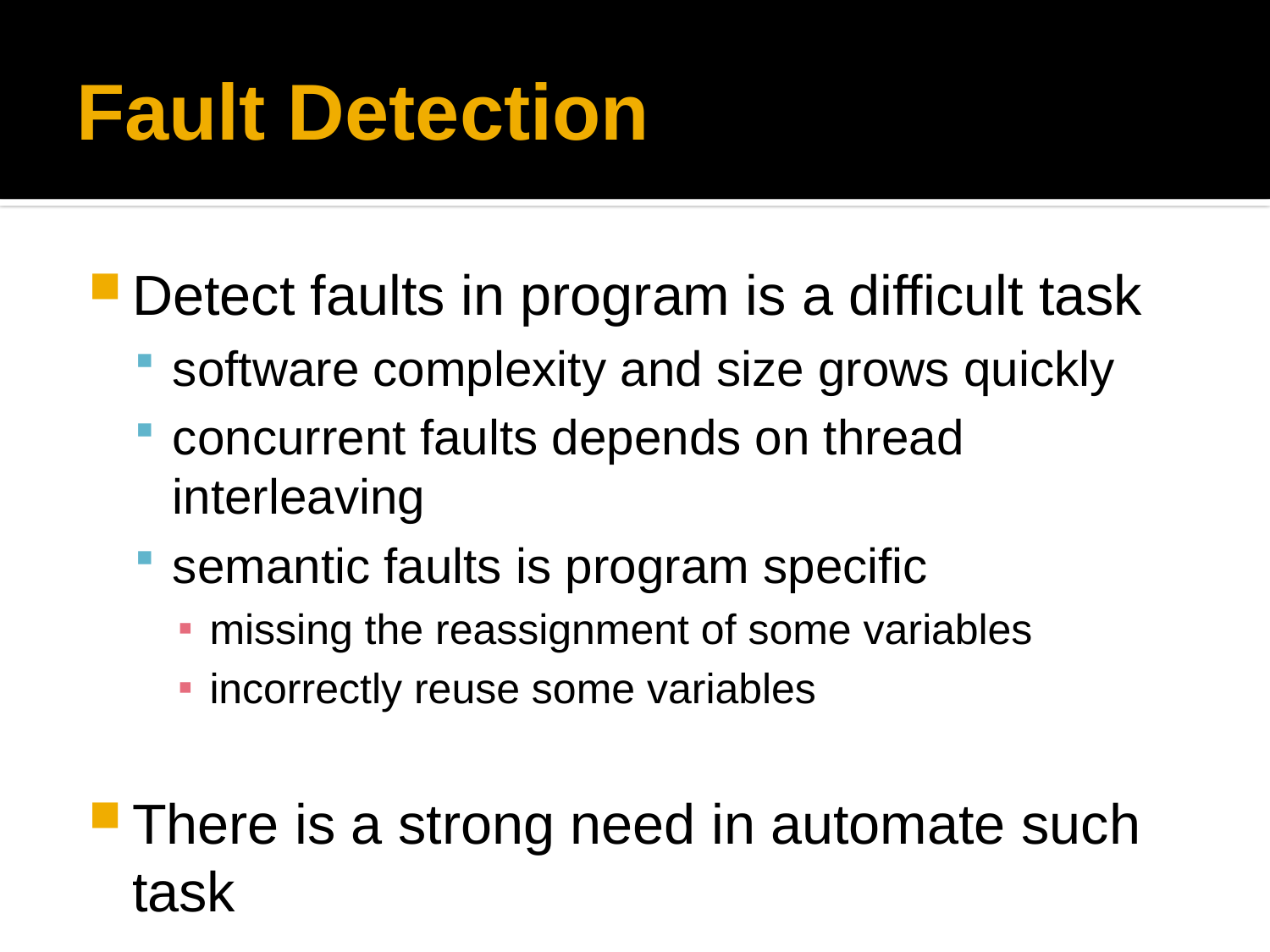

# Fault Detection
Detect faults in program is a difficult task
software complexity and size grows quickly
concurrent faults depends on thread interleaving
semantic faults is program specific
missing the reassignment of some variables
incorrectly reuse some variables

There is a strong need in automate such task